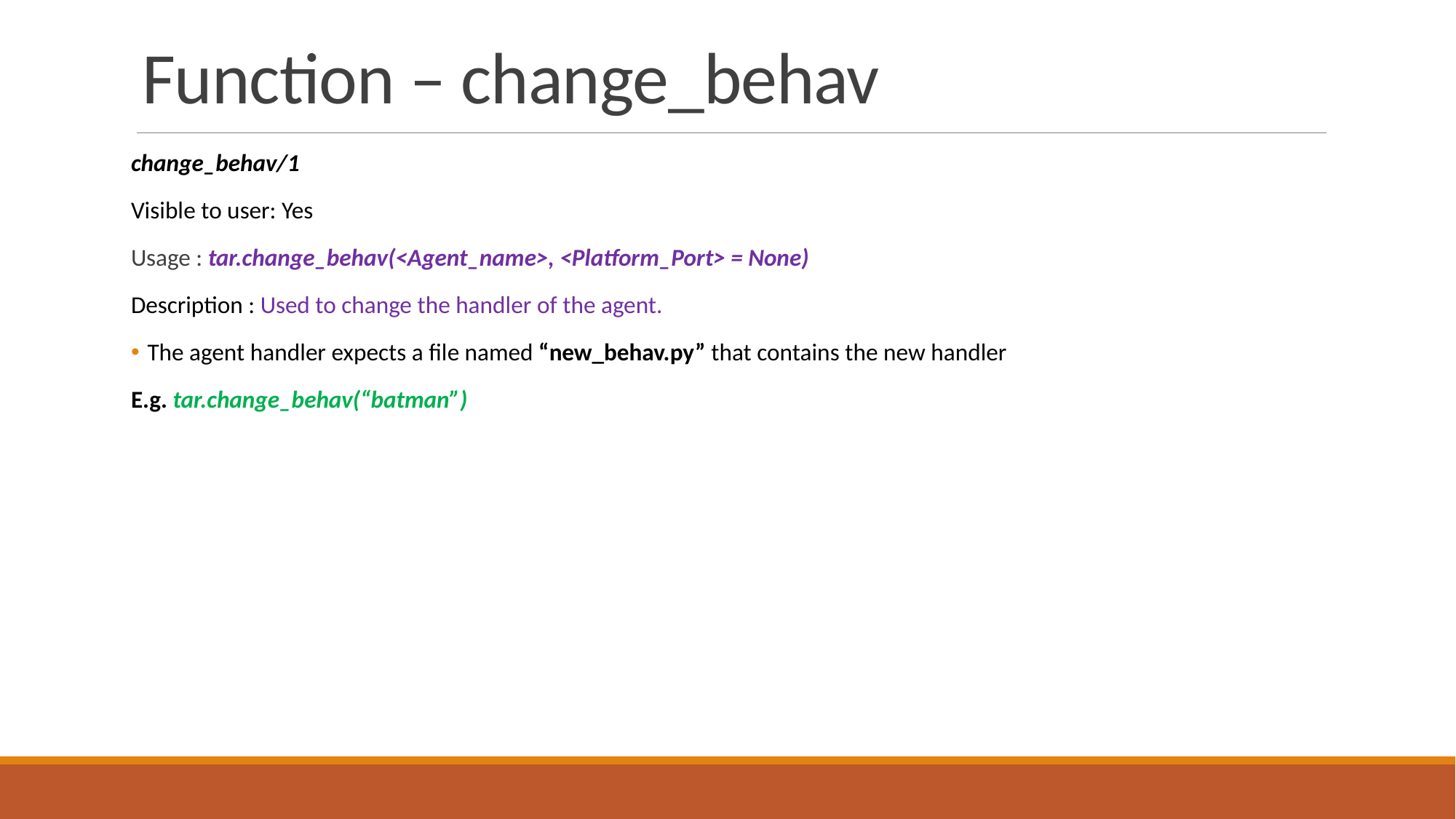

# Function – change_behav
change_behav/1
Visible to user: Yes
Usage : tar.change_behav(<Agent_name>, <Platform_Port> = None)
Description : Used to change the handler of the agent.
 The agent handler expects a file named “new_behav.py” that contains the new handler
E.g. tar.change_behav(“batman”)